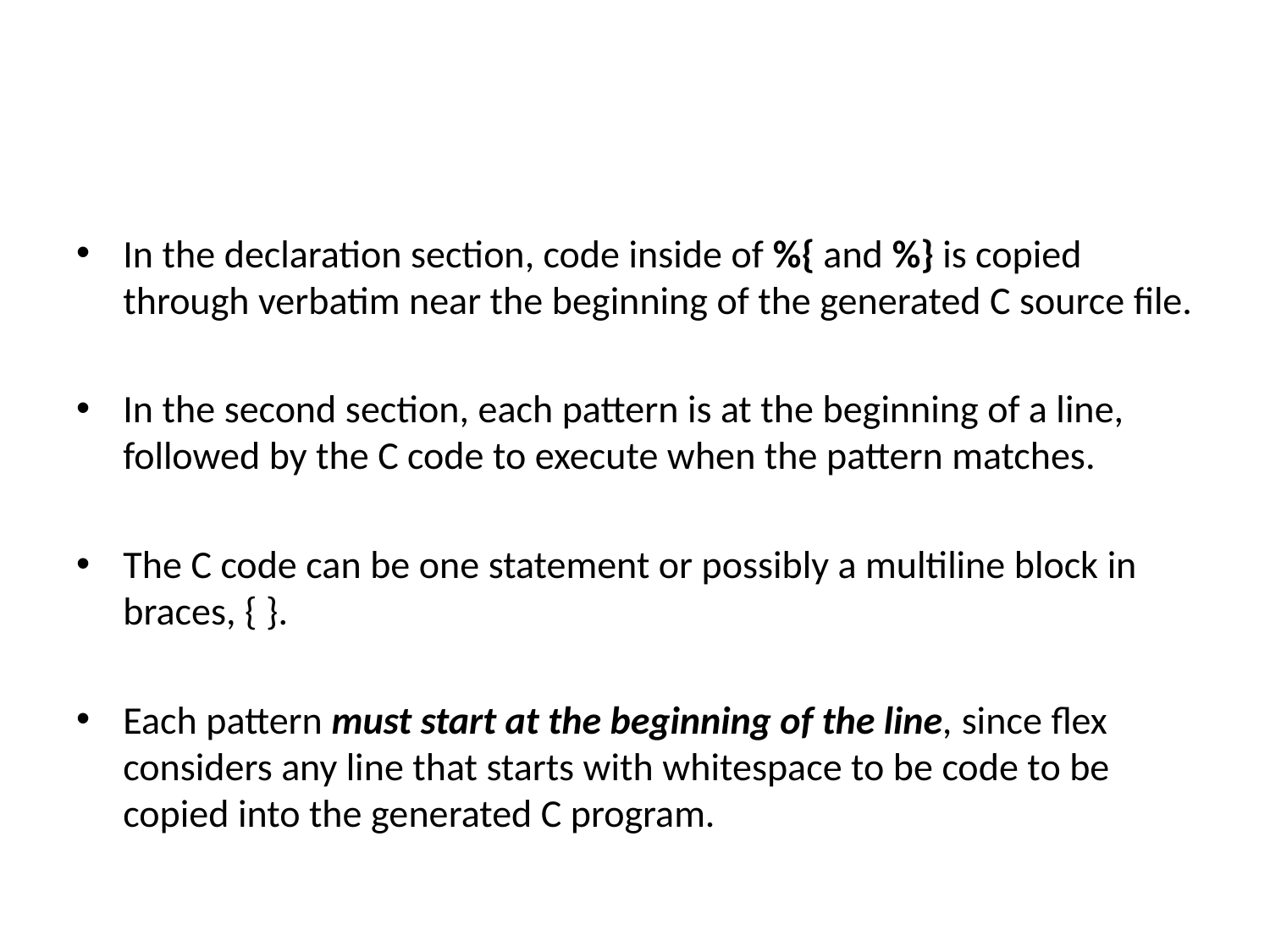

#
In the declaration section, code inside of %{ and %} is copied through verbatim near the beginning of the generated C source file.

In the second section, each pattern is at the beginning of a line, followed by the C code to execute when the pattern matches.

The C code can be one statement or possibly a multiline block in braces, { }.

Each pattern must start at the beginning of the line, since flex considers any line that starts with whitespace to be code to be copied into the generated C program.